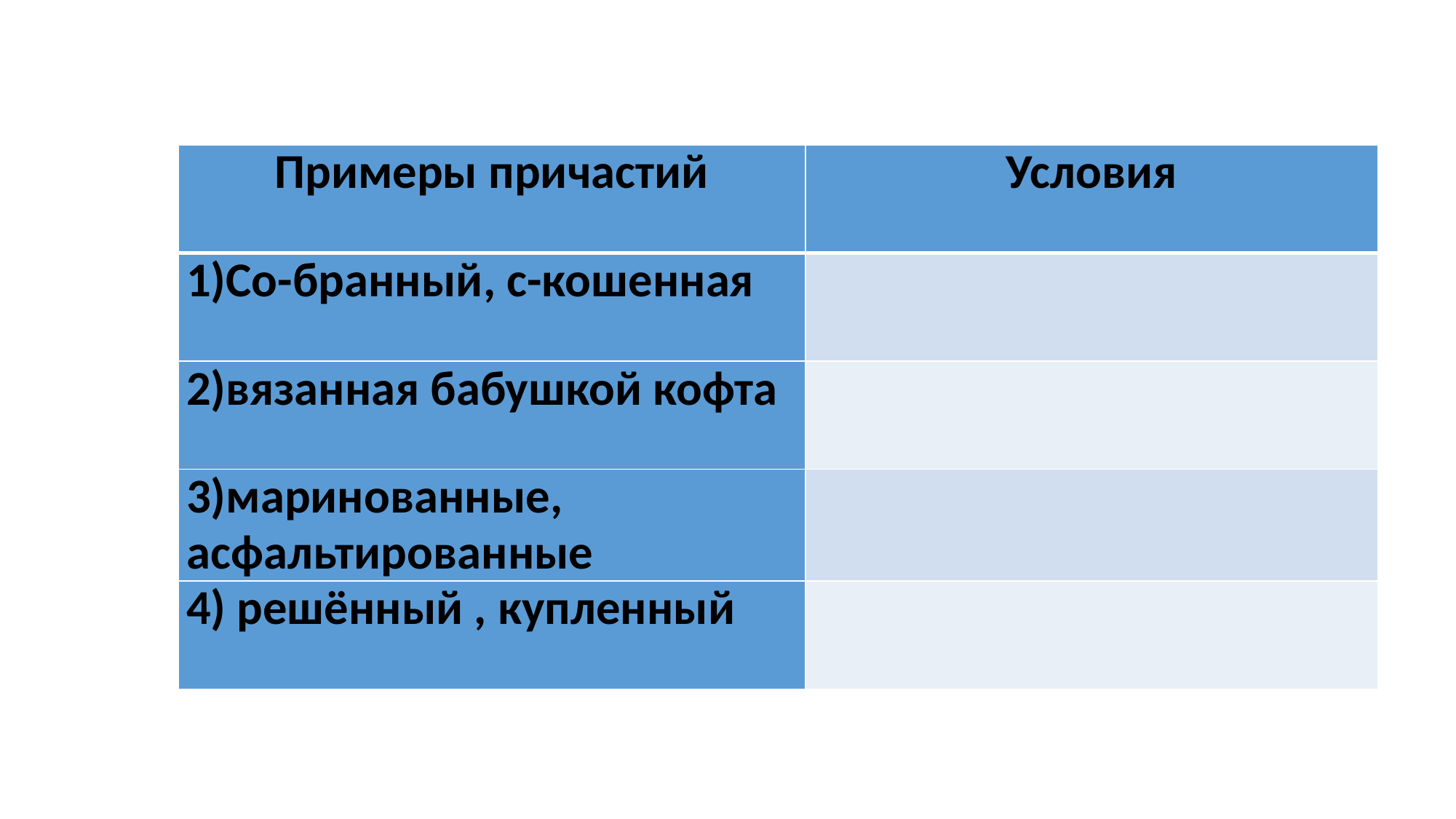

| Примеры причастий | Условия |
| --- | --- |
| 1)Со-бранный, с-кошенная |  |
| 2)вязанная бабушкой кофта |  |
| 3)маринованные, асфальтированные |  |
| 4) решённый , купленный |  |